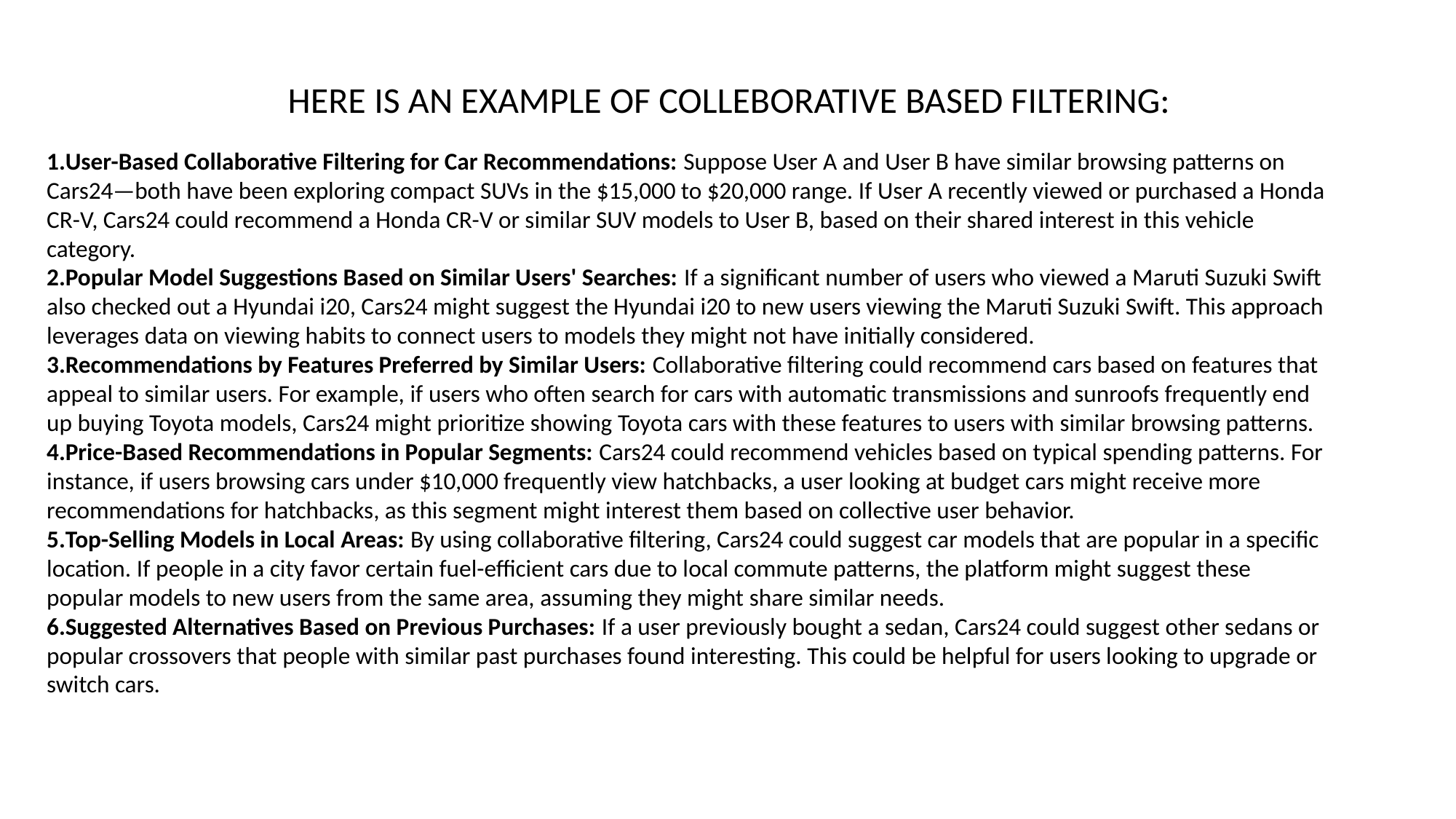

HERE IS AN EXAMPLE OF COLLEBORATIVE BASED FILTERING:

User-Based Collaborative Filtering for Car Recommendations: Suppose User A and User B have similar browsing patterns on Cars24—both have been exploring compact SUVs in the $15,000 to $20,000 range. If User A recently viewed or purchased a Honda CR-V, Cars24 could recommend a Honda CR-V or similar SUV models to User B, based on their shared interest in this vehicle category.
Popular Model Suggestions Based on Similar Users' Searches: If a significant number of users who viewed a Maruti Suzuki Swift also checked out a Hyundai i20, Cars24 might suggest the Hyundai i20 to new users viewing the Maruti Suzuki Swift. This approach leverages data on viewing habits to connect users to models they might not have initially considered.
Recommendations by Features Preferred by Similar Users: Collaborative filtering could recommend cars based on features that appeal to similar users. For example, if users who often search for cars with automatic transmissions and sunroofs frequently end up buying Toyota models, Cars24 might prioritize showing Toyota cars with these features to users with similar browsing patterns.
Price-Based Recommendations in Popular Segments: Cars24 could recommend vehicles based on typical spending patterns. For instance, if users browsing cars under $10,000 frequently view hatchbacks, a user looking at budget cars might receive more recommendations for hatchbacks, as this segment might interest them based on collective user behavior.
Top-Selling Models in Local Areas: By using collaborative filtering, Cars24 could suggest car models that are popular in a specific location. If people in a city favor certain fuel-efficient cars due to local commute patterns, the platform might suggest these popular models to new users from the same area, assuming they might share similar needs.
Suggested Alternatives Based on Previous Purchases: If a user previously bought a sedan, Cars24 could suggest other sedans or popular crossovers that people with similar past purchases found interesting. This could be helpful for users looking to upgrade or switch cars.